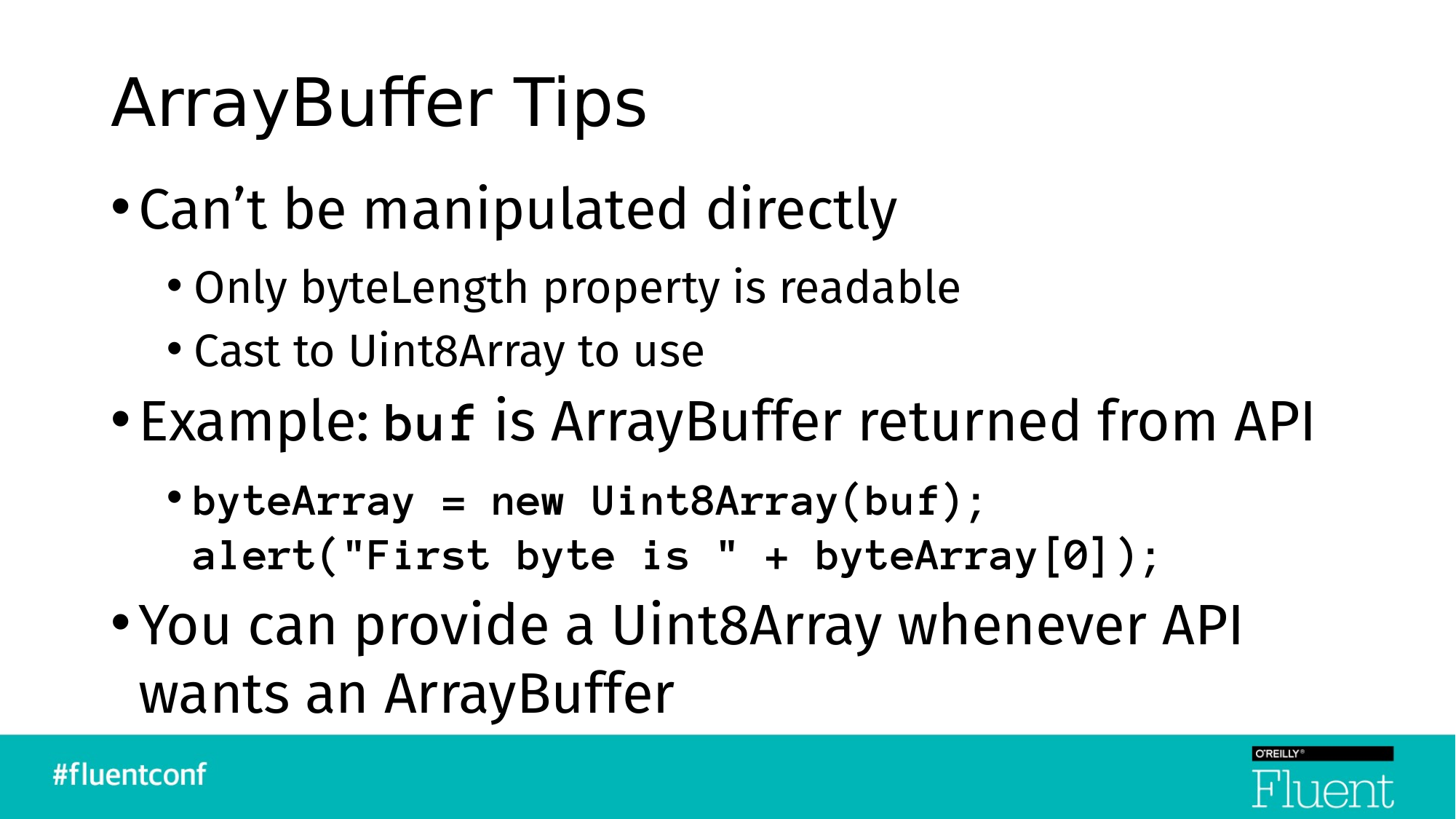

# ArrayBuffer Tips
Can’t be manipulated directly
Only byteLength property is readable
Cast to Uint8Array to use
Example: buf is ArrayBuffer returned from API
byteArray = new Uint8Array(buf);
alert("First byte is " + byteArray[0]);
You can provide a Uint8Array whenever API wants an ArrayBuffer